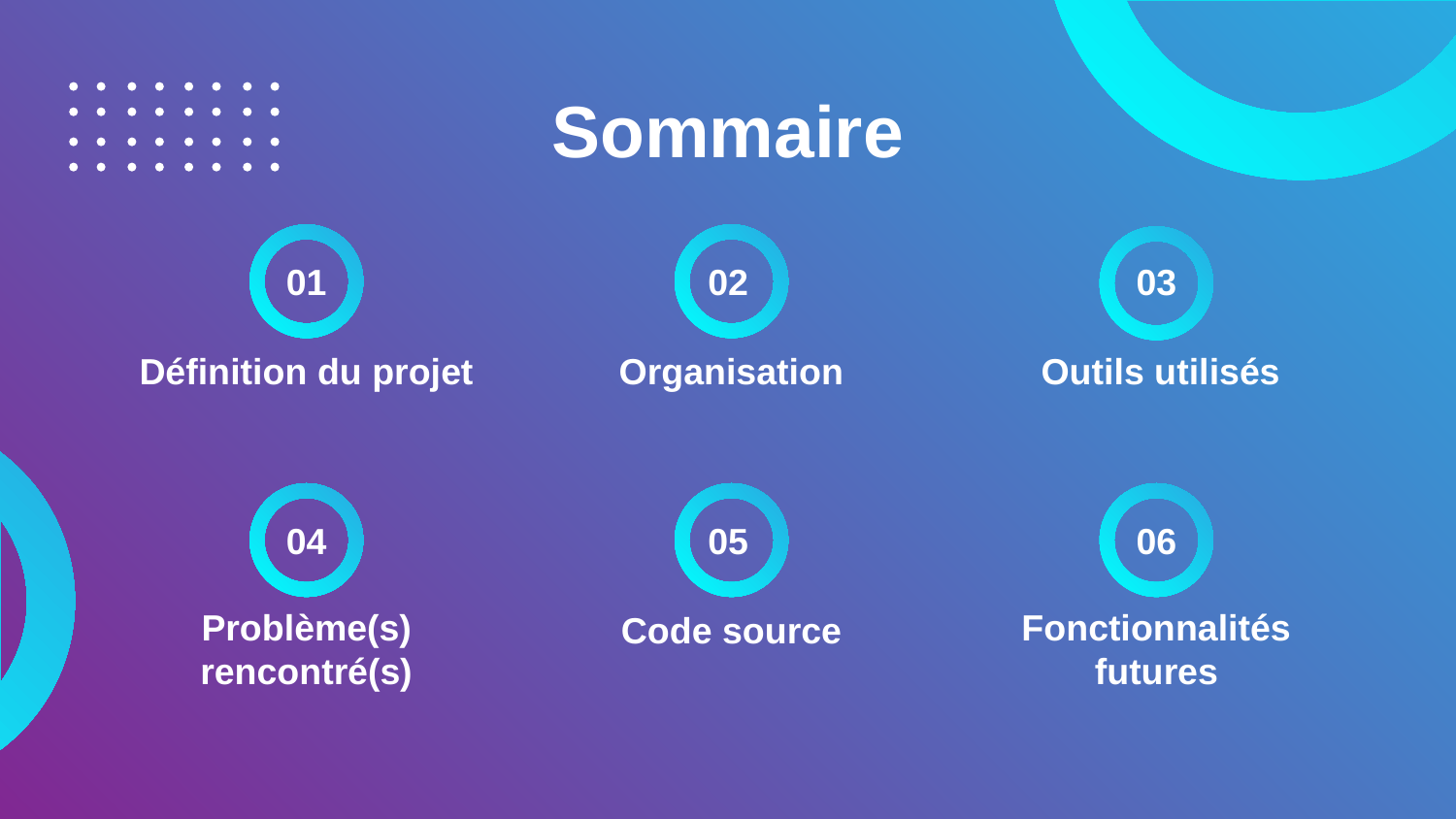

# Sommaire
01
02
03

Définition du projet
Organisation
Outils utilisés
04
05
06

Code source
Problème(s) rencontré(s)
Fonctionnalités futures